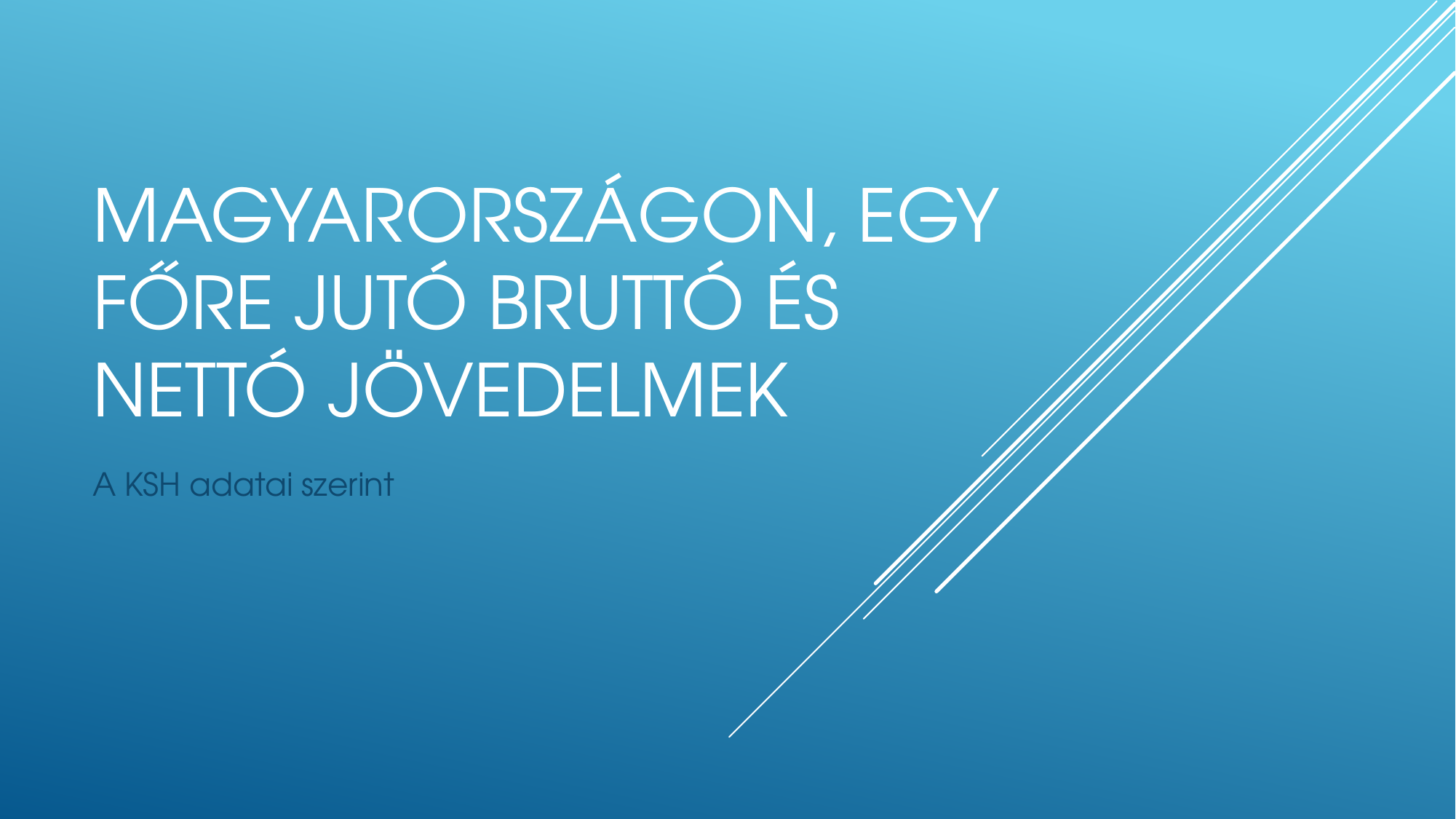

# Magyarországon, Egy főre jutó bruttó és nettó jövedelmek
A KSH adatai szerint